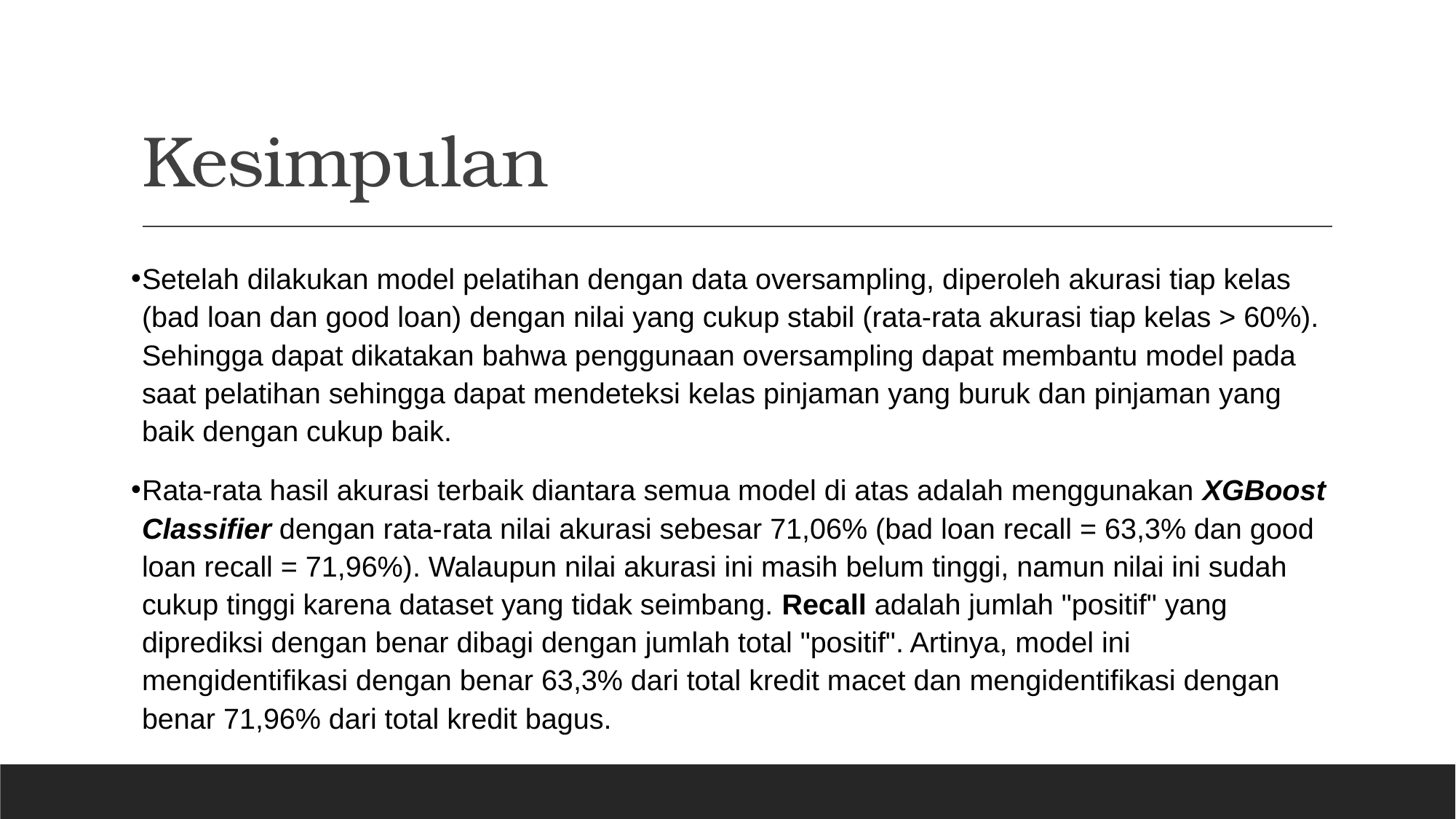

# Kesimpulan
Setelah dilakukan model pelatihan dengan data oversampling, diperoleh akurasi tiap kelas (bad loan dan good loan) dengan nilai yang cukup stabil (rata-rata akurasi tiap kelas > 60%). Sehingga dapat dikatakan bahwa penggunaan oversampling dapat membantu model pada saat pelatihan sehingga dapat mendeteksi kelas pinjaman yang buruk dan pinjaman yang baik dengan cukup baik.
Rata-rata hasil akurasi terbaik diantara semua model di atas adalah menggunakan XGBoost Classifier dengan rata-rata nilai akurasi sebesar 71,06% (bad loan recall = 63,3% dan good loan recall = 71,96%). Walaupun nilai akurasi ini masih belum tinggi, namun nilai ini sudah cukup tinggi karena dataset yang tidak seimbang. Recall adalah jumlah "positif" yang diprediksi dengan benar dibagi dengan jumlah total "positif". Artinya, model ini mengidentifikasi dengan benar 63,3% dari total kredit macet dan mengidentifikasi dengan benar 71,96% dari total kredit bagus.